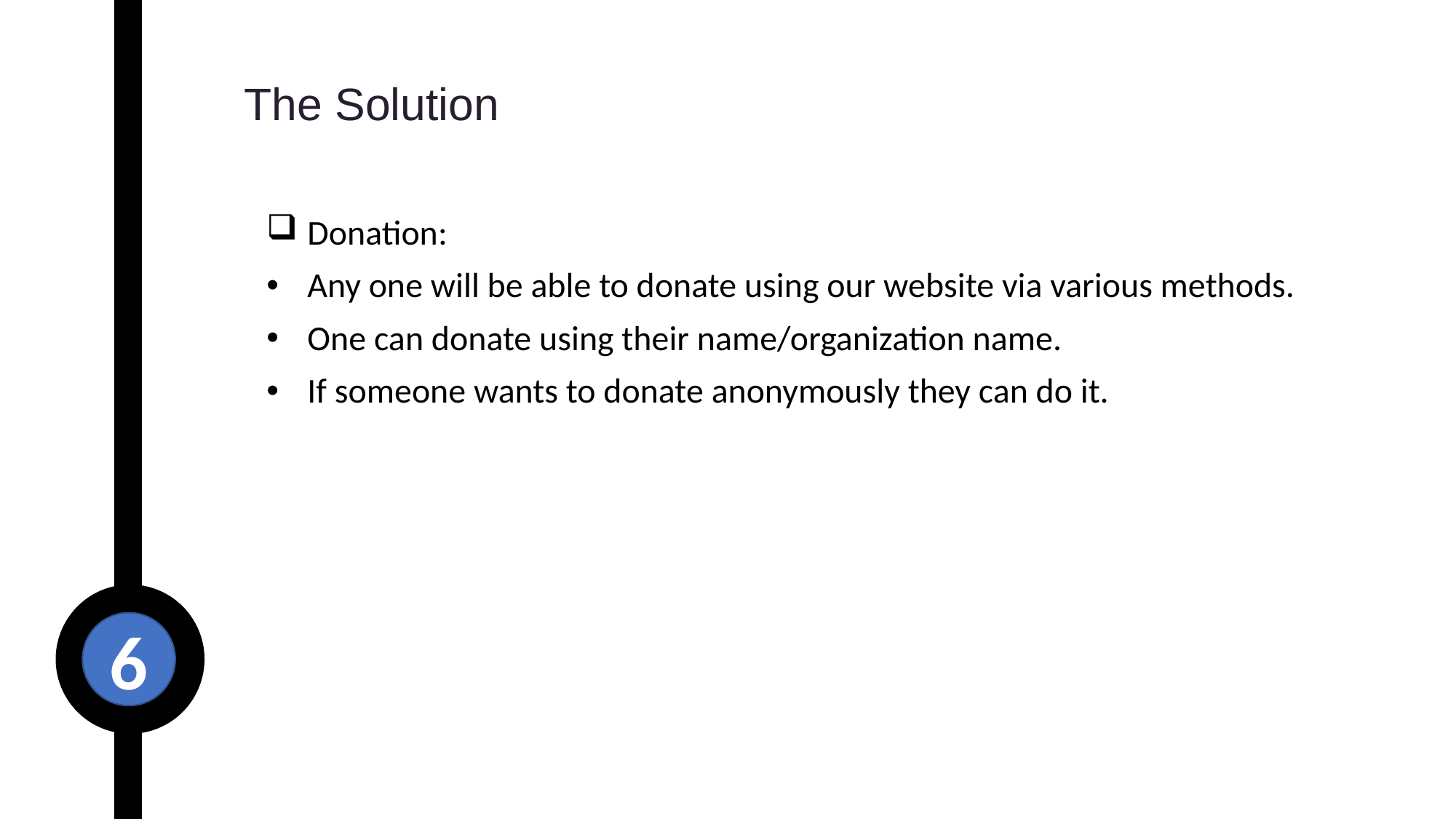

The Solution
Donation:
Any one will be able to donate using our website via various methods.
One can donate using their name/organization name.
If someone wants to donate anonymously they can do it.

6